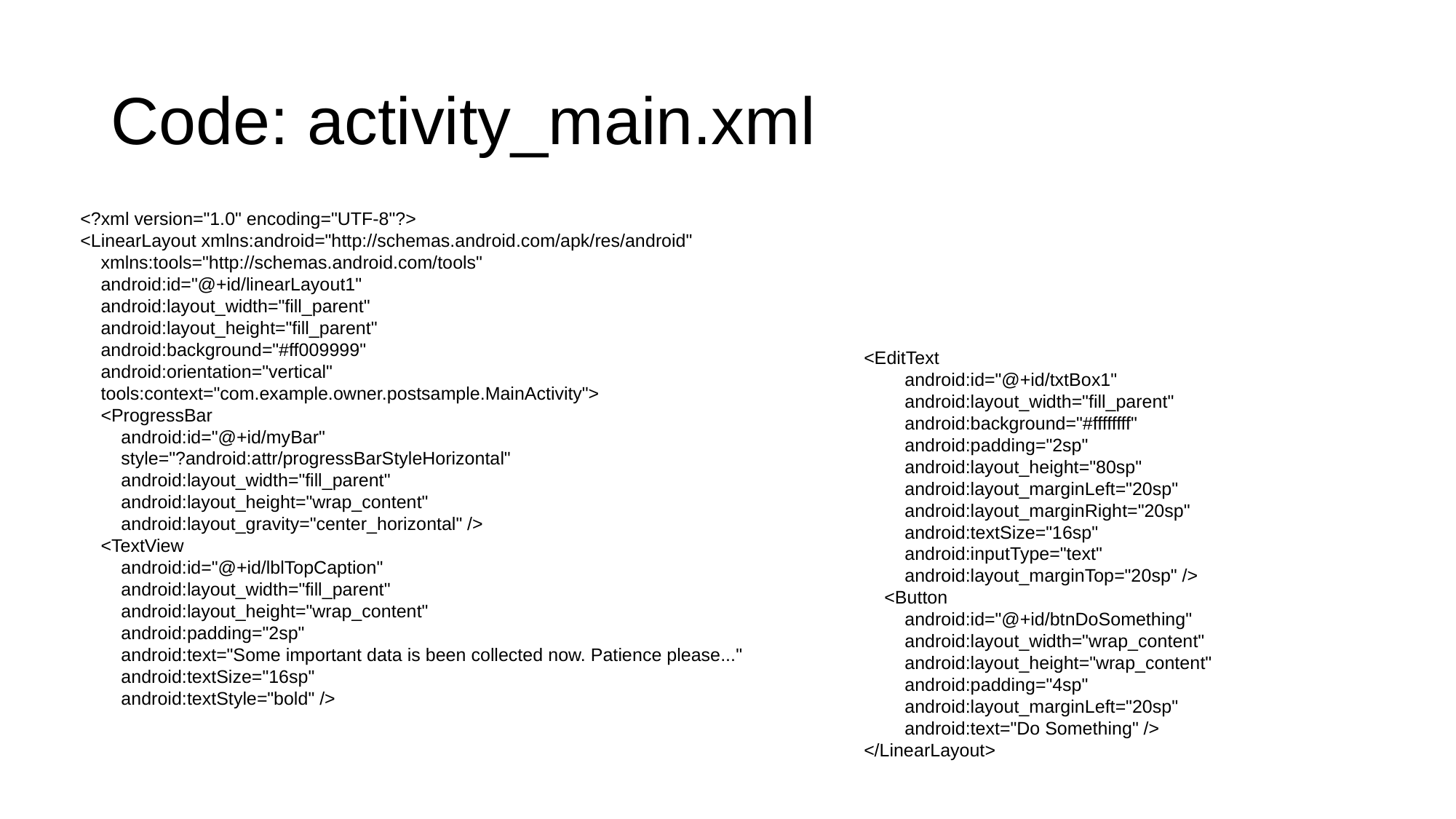

# Code: activity_main.xml
<?xml version="1.0" encoding="UTF-8"?>
<LinearLayout xmlns:android="http://schemas.android.com/apk/res/android"
    xmlns:tools="http://schemas.android.com/tools"
    android:id="@+id/linearLayout1"
    android:layout_width="fill_parent"
    android:layout_height="fill_parent"
    android:background="#ff009999"
    android:orientation="vertical"
    tools:context="com.example.owner.postsample.MainActivity">
    <ProgressBar
        android:id="@+id/myBar"
        style="?android:attr/progressBarStyleHorizontal"
        android:layout_width="fill_parent"
        android:layout_height="wrap_content"
        android:layout_gravity="center_horizontal" />
    <TextView
        android:id="@+id/lblTopCaption"
        android:layout_width="fill_parent"
        android:layout_height="wrap_content"
        android:padding="2sp"
        android:text="Some important data is been collected now. Patience please..."
        android:textSize="16sp"
        android:textStyle="bold" />
<EditText
        android:id="@+id/txtBox1"
        android:layout_width="fill_parent"
        android:background="#ffffffff"
        android:padding="2sp"
        android:layout_height="80sp"
        android:layout_marginLeft="20sp"
        android:layout_marginRight="20sp"
        android:textSize="16sp"
        android:inputType="text"
        android:layout_marginTop="20sp" />
    <Button
        android:id="@+id/btnDoSomething"
        android:layout_width="wrap_content"
        android:layout_height="wrap_content"
        android:padding="4sp"
        android:layout_marginLeft="20sp"
        android:text="Do Something" />
</LinearLayout>